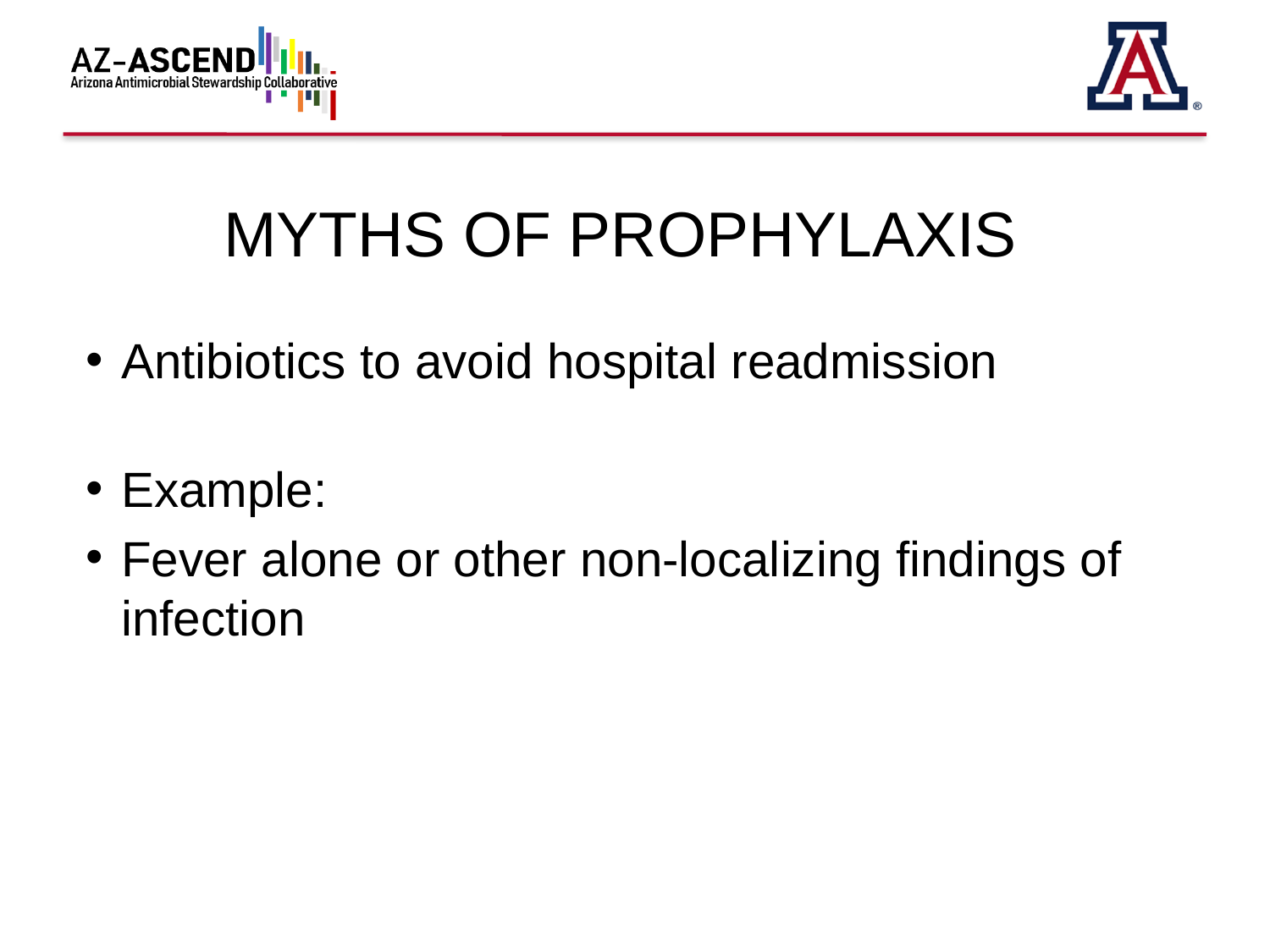

# Myths of Prophylaxis
Antibiotics to avoid hospital readmission
Example:
Fever alone or other non-localizing findings of infection